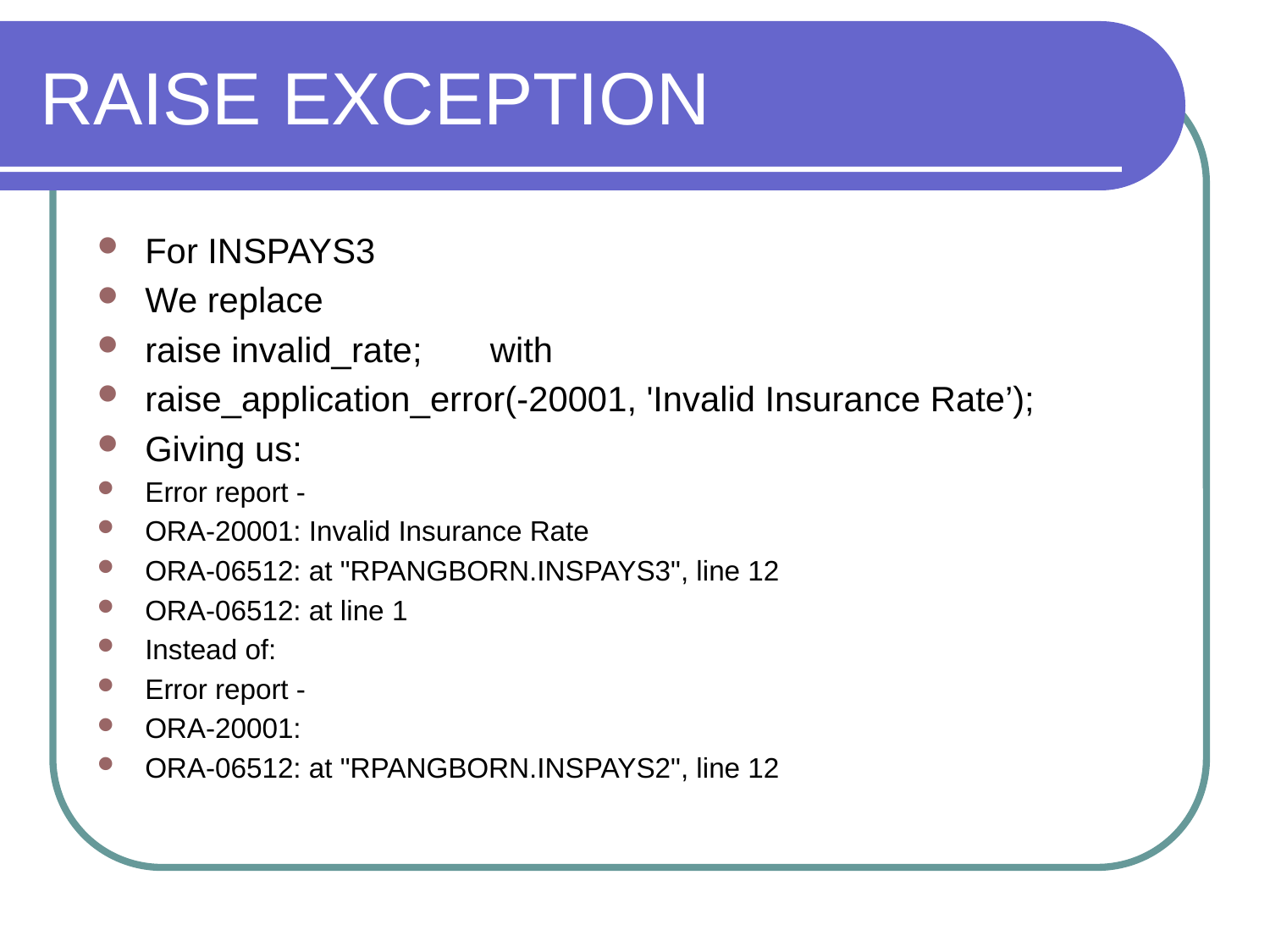

# RAISE EXCEPTION
For INSPAYS3
We replace
raise invalid_rate;       with
raise_application_error(-20001, 'Invalid Insurance Rate’);
Giving us:
Error report -
ORA-20001: Invalid Insurance Rate
ORA-06512: at "RPANGBORN.INSPAYS3", line 12
ORA-06512: at line 1
Instead of:
Error report -
ORA-20001:
ORA-06512: at "RPANGBORN.INSPAYS2", line 12